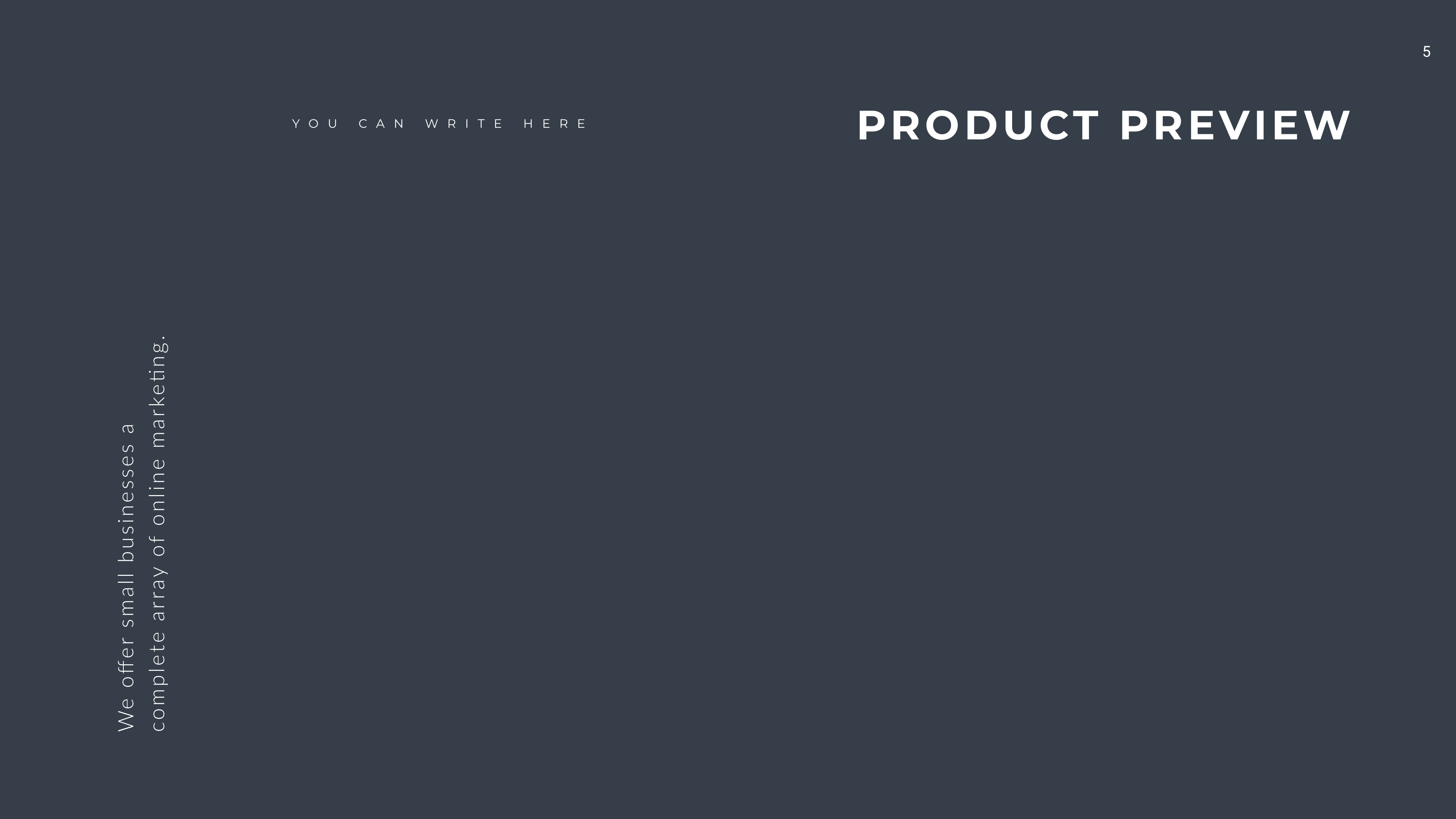

PRODUCT PREVIEW
YOU CAN WRITE HERE

We offer small businesses a complete array of online marketing.